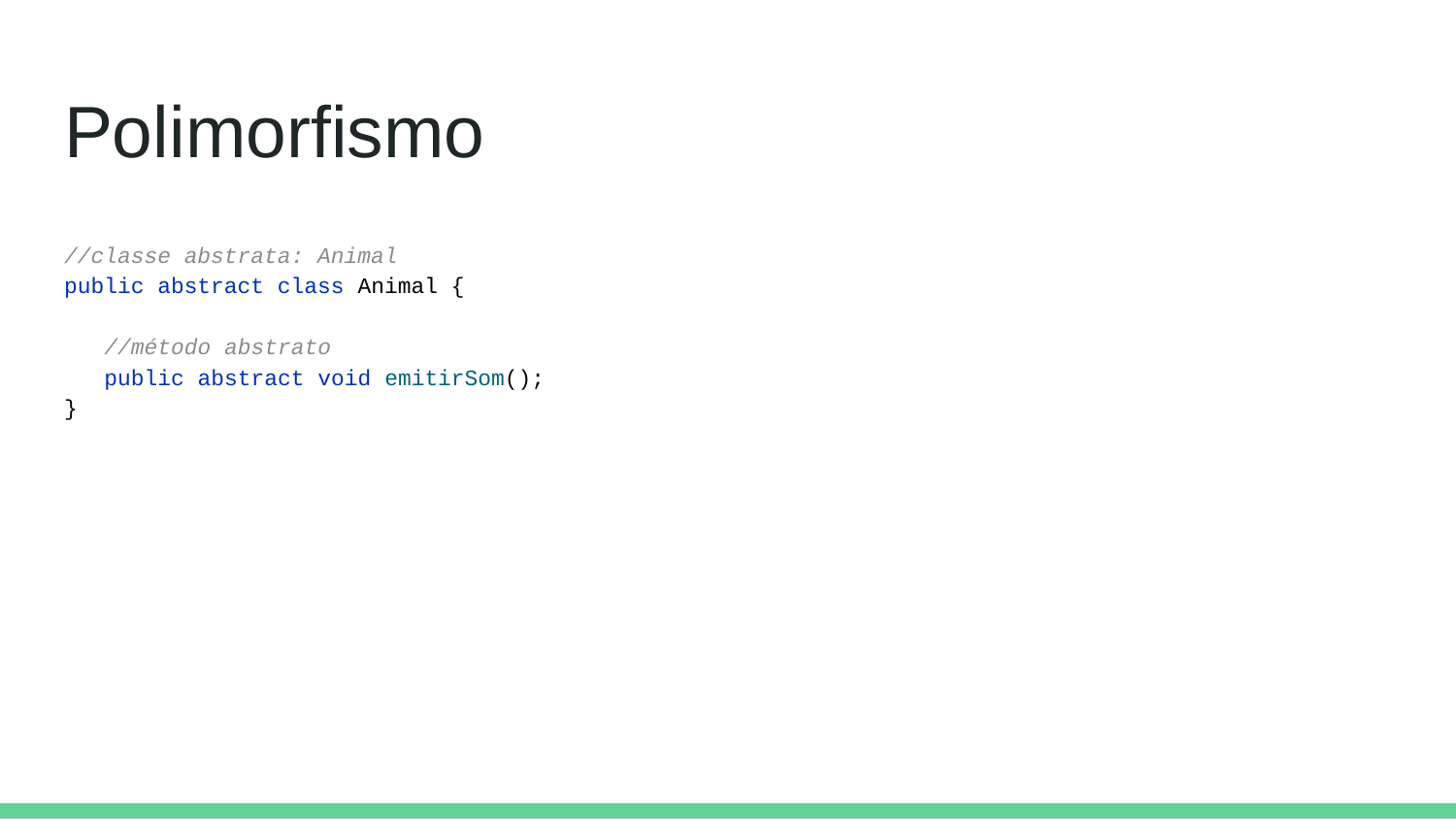

# Polimorfismo
//classe abstrata: Animal
public abstract class Animal {

   //método abstrato
   public abstract void emitirSom();
}